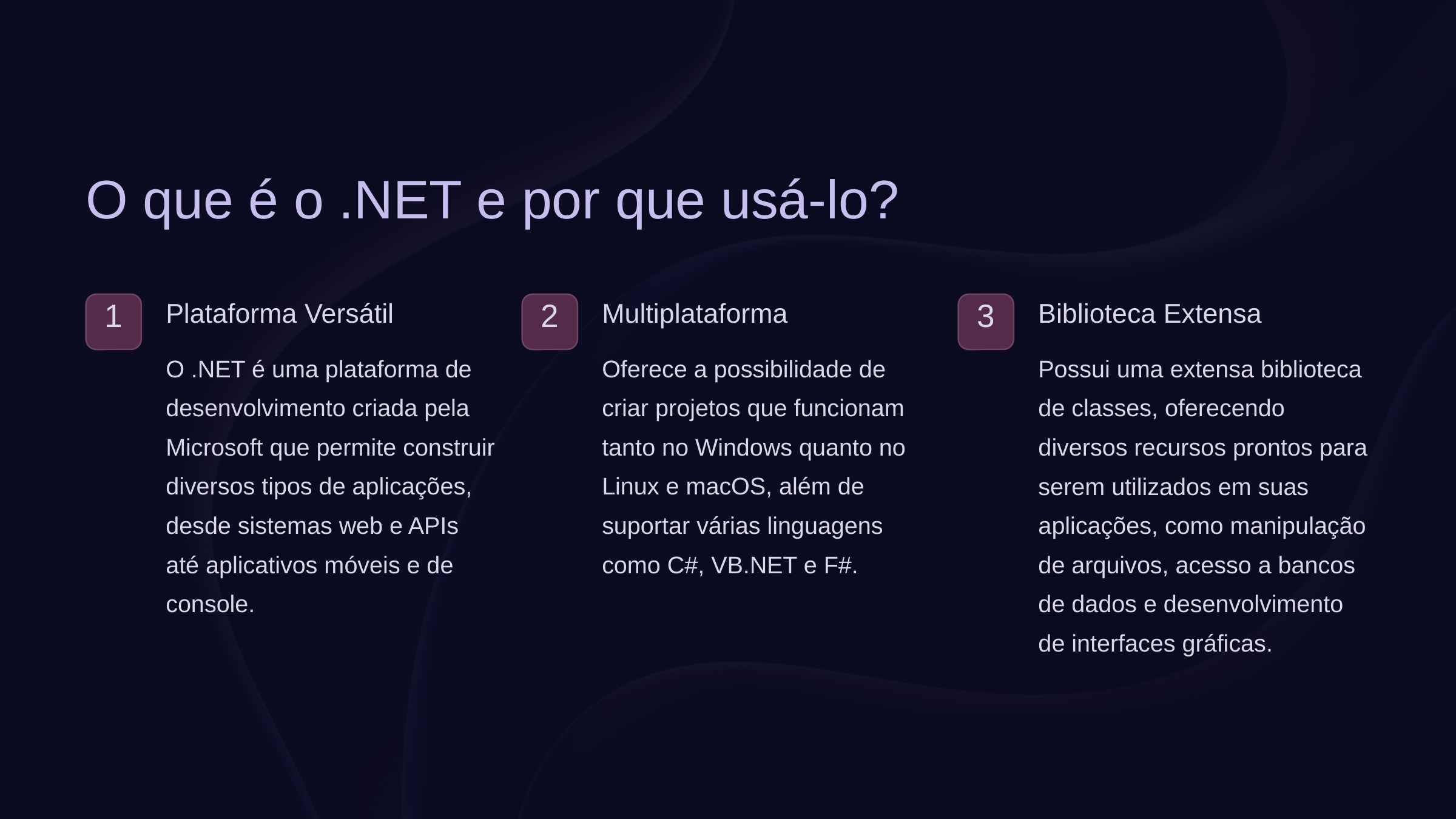

O que é o .NET e por que usá-lo?

Plataforma Versátil

Multiplataforma

Biblioteca Extensa
1
2
3
O .NET é uma plataforma de desenvolvimento criada pela Microsoft que permite construir diversos tipos de aplicações, desde sistemas web e APIs até aplicativos móveis e de console.
Oferece a possibilidade de criar projetos que funcionam tanto no Windows quanto no Linux e macOS, além de suportar várias linguagens como C#, VB.NET e F#.
Possui uma extensa biblioteca de classes, oferecendo diversos recursos prontos para serem utilizados em suas aplicações, como manipulação de arquivos, acesso a bancos de dados e desenvolvimento de interfaces gráficas.